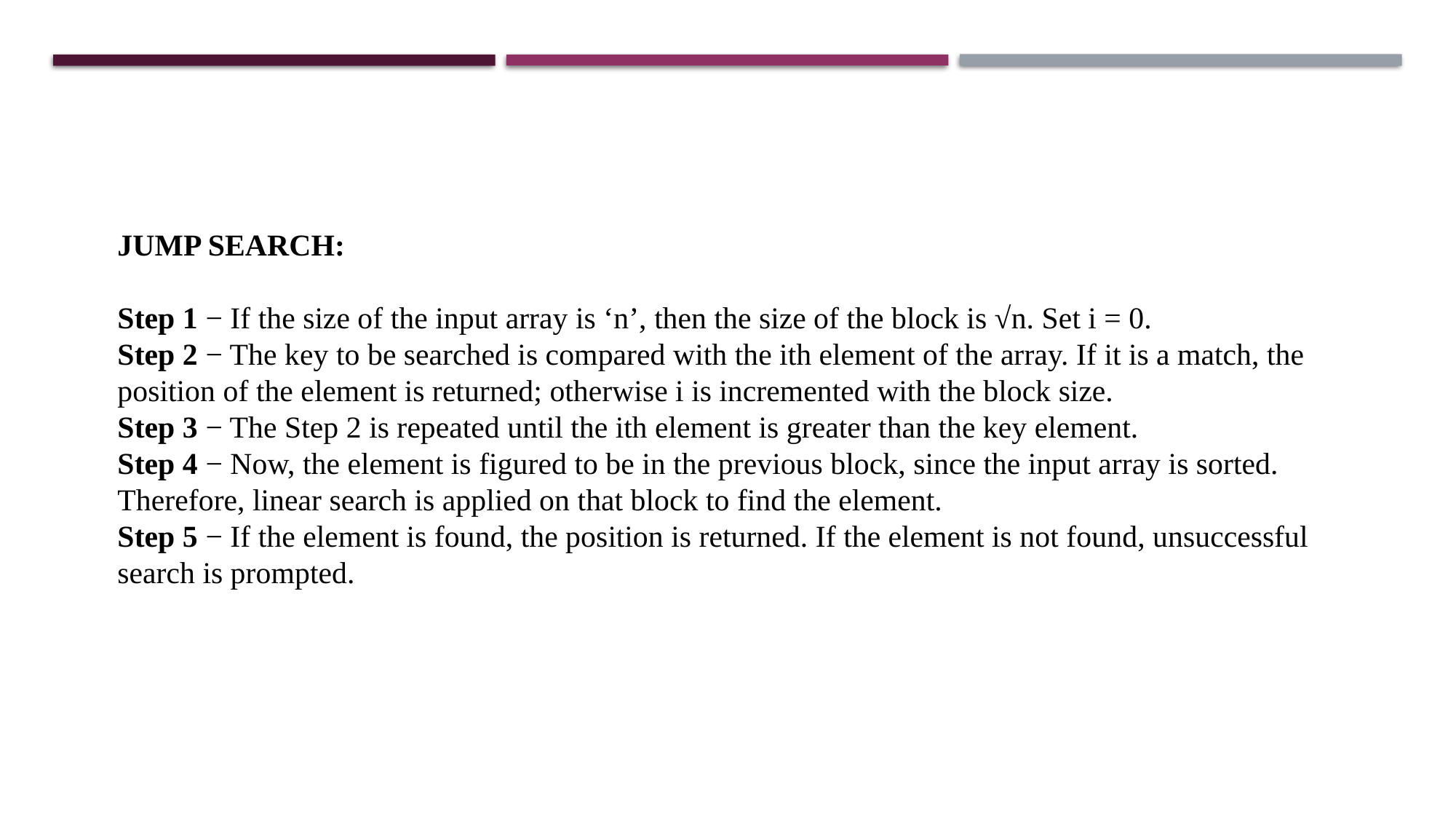

JUMP SEARCH:

Step 1 − If the size of the input array is ‘n’, then the size of the block is √n. Set i = 0.
Step 2 − The key to be searched is compared with the ith element of the array. If it is a match, the position of the element is returned; otherwise i is incremented with the block size.
Step 3 − The Step 2 is repeated until the ith element is greater than the key element.
Step 4 − Now, the element is figured to be in the previous block, since the input array is sorted. Therefore, linear search is applied on that block to find the element.
Step 5 − If the element is found, the position is returned. If the element is not found, unsuccessful search is prompted.